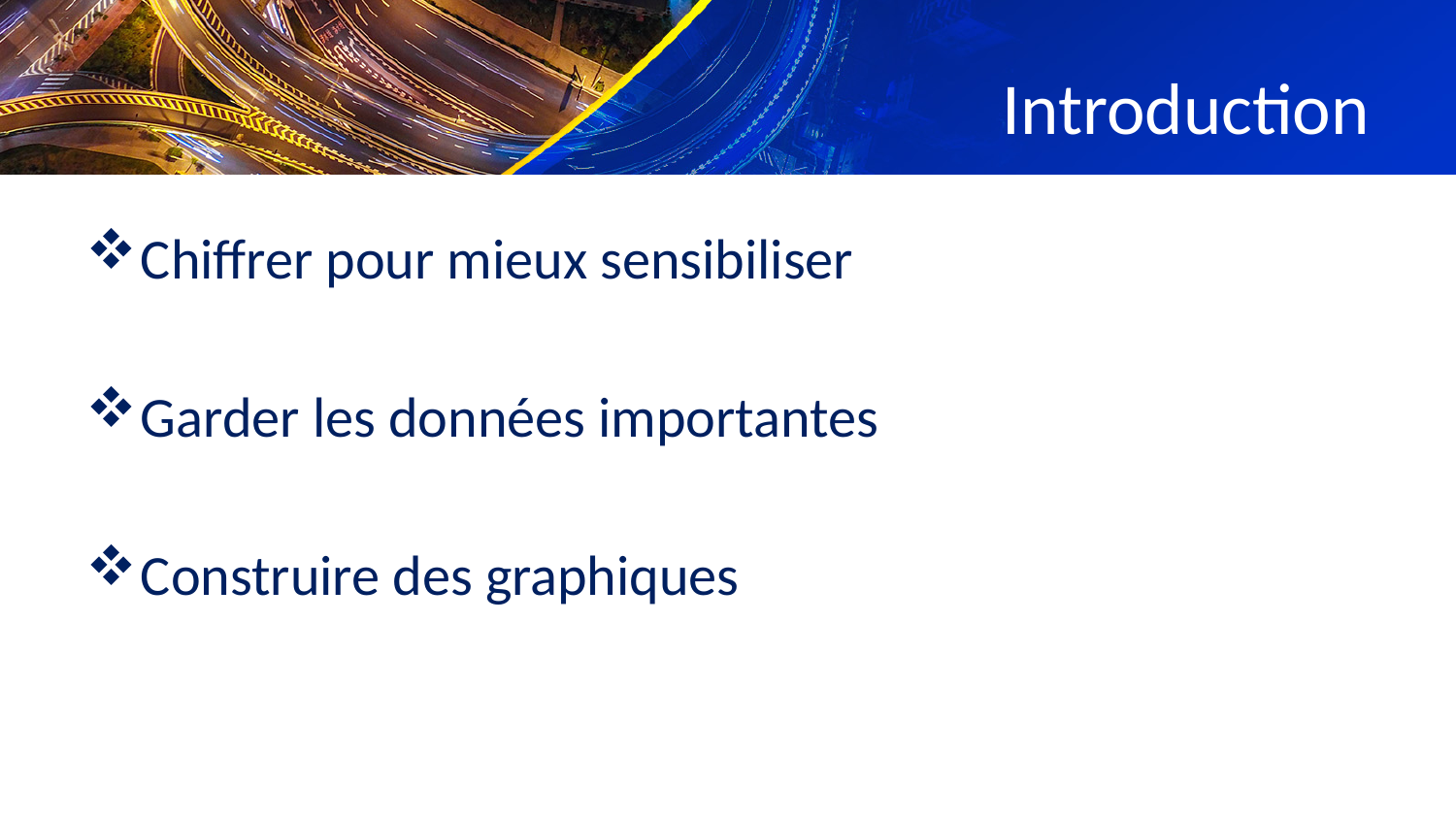

# Introduction
Chiffrer pour mieux sensibiliser

Garder les données importantes

Construire des graphiques